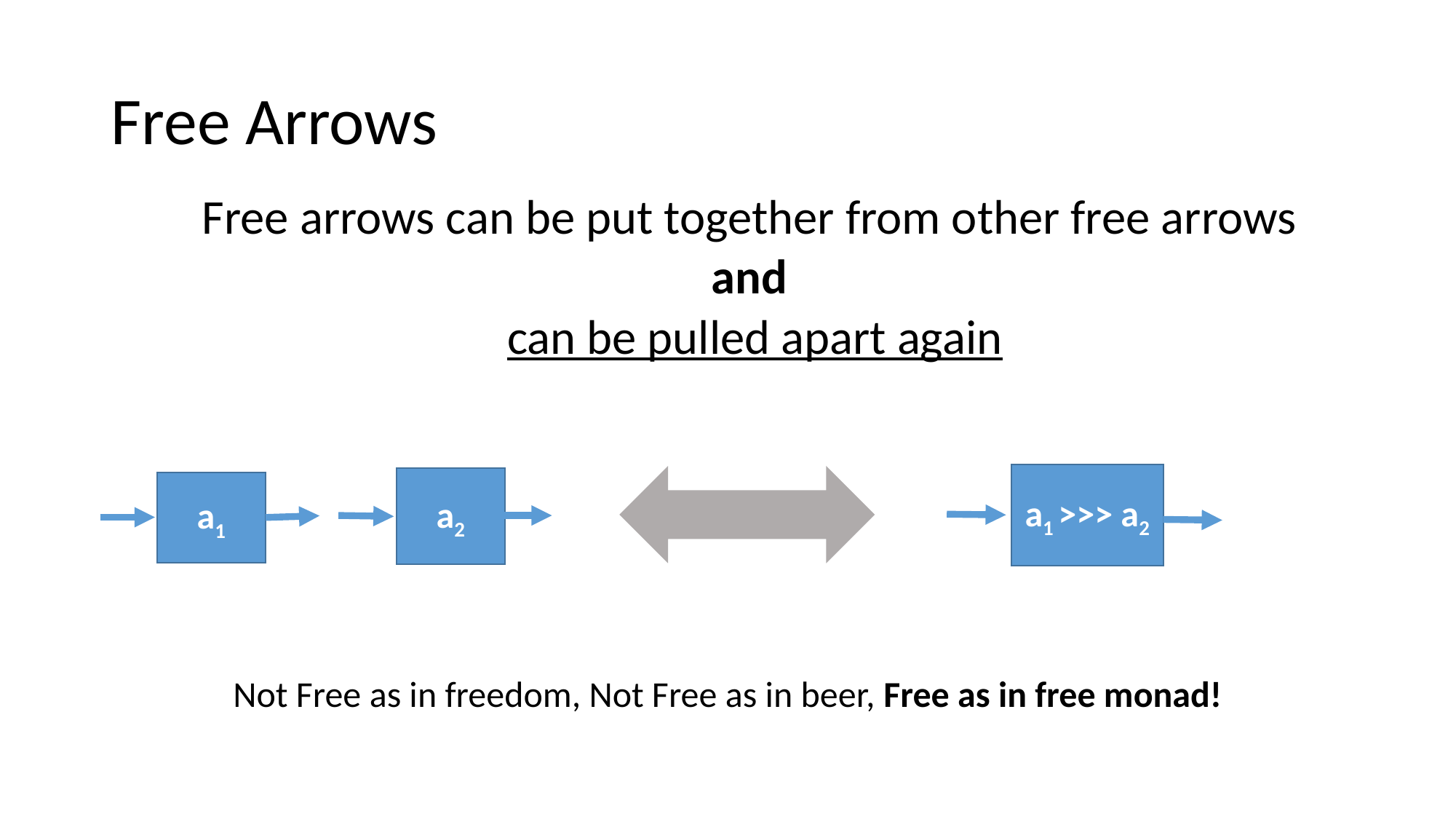

# Free Arrows
Free arrows can be put together from other free arrows
and
can be pulled apart again

Not Free as in freedom, Not Free as in beer, Free as in free monad!
a1 >>> a2

a2
a1